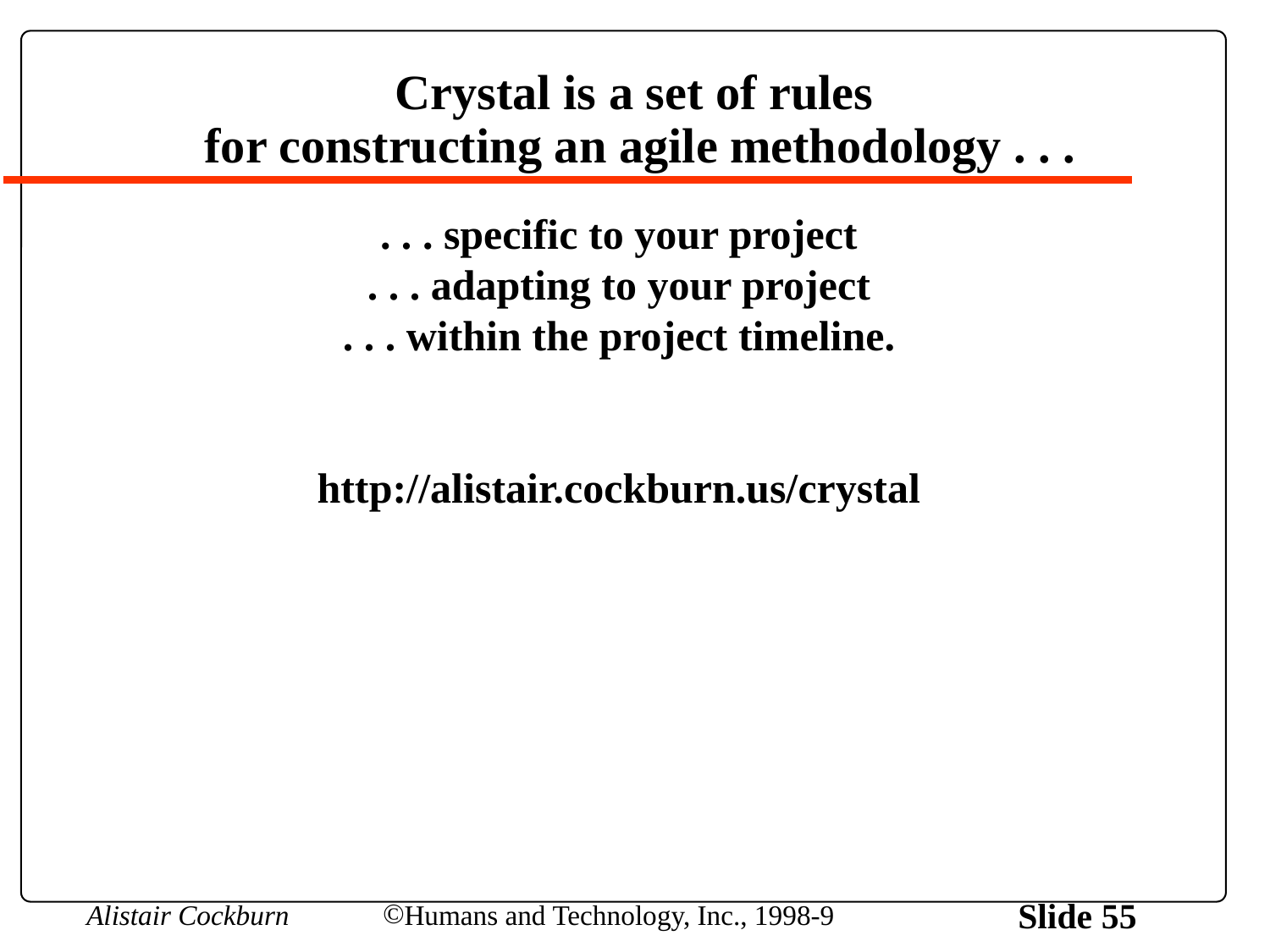

# Crystal is a set of rules for constructing an agile methodology . . .
. . . specific to your project
. . . adapting to your project
. . . within the project timeline.

http://alistair.cockburn.us/crystal